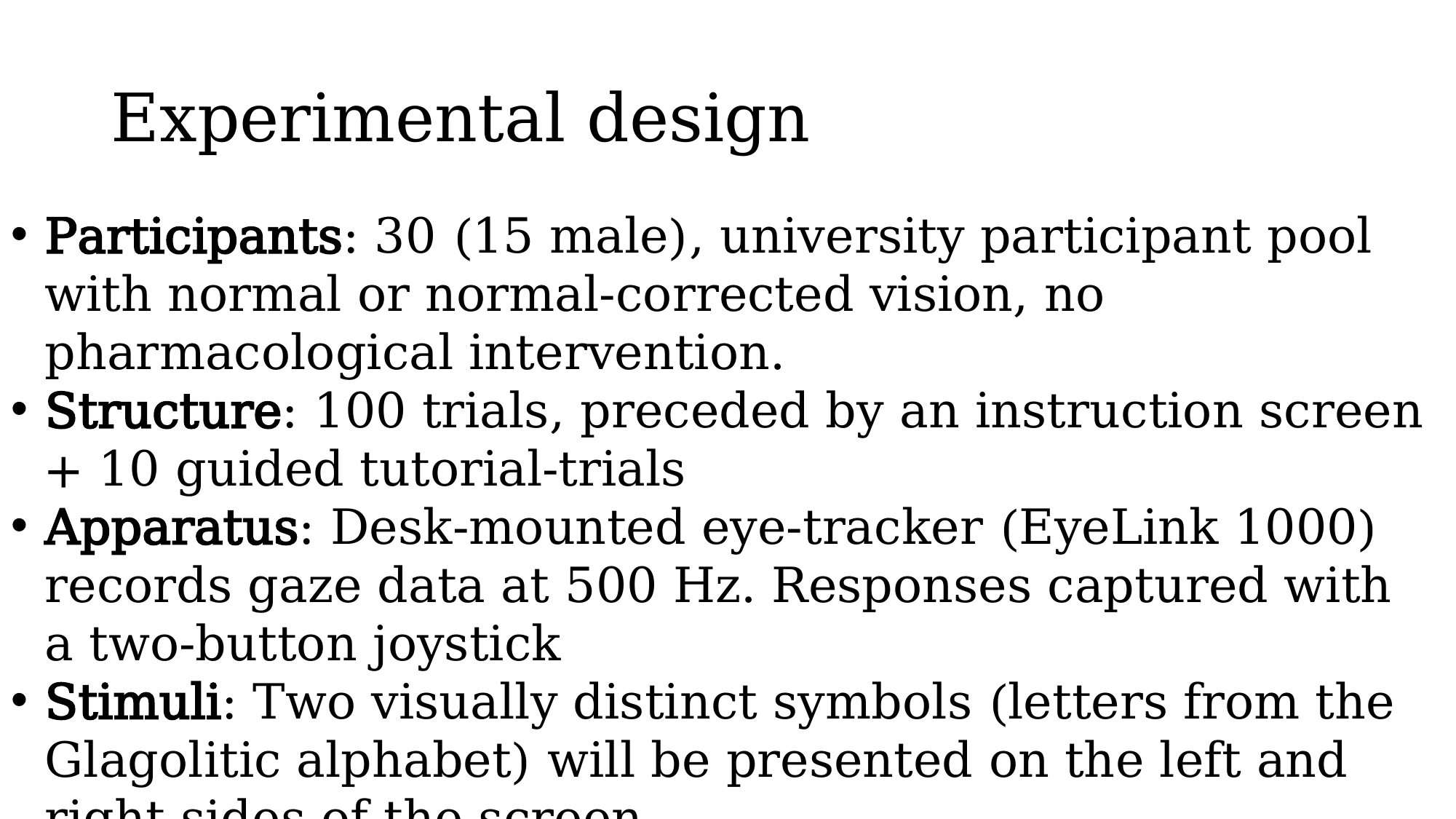

# Experimental design
Participants: 30 (15 male), university participant pool with normal or normal-corrected vision, no pharmacological intervention.
Structure: 100 trials, preceded by an instruction screen + 10 guided tutorial-trials
Apparatus: Desk-mounted eye-tracker (EyeLink 1000) records gaze data at 500 Hz. Responses captured with a two-button joystick
Stimuli: Two visually distinct symbols (letters from the Glagolitic alphabet) will be presented on the left and right sides of the screen